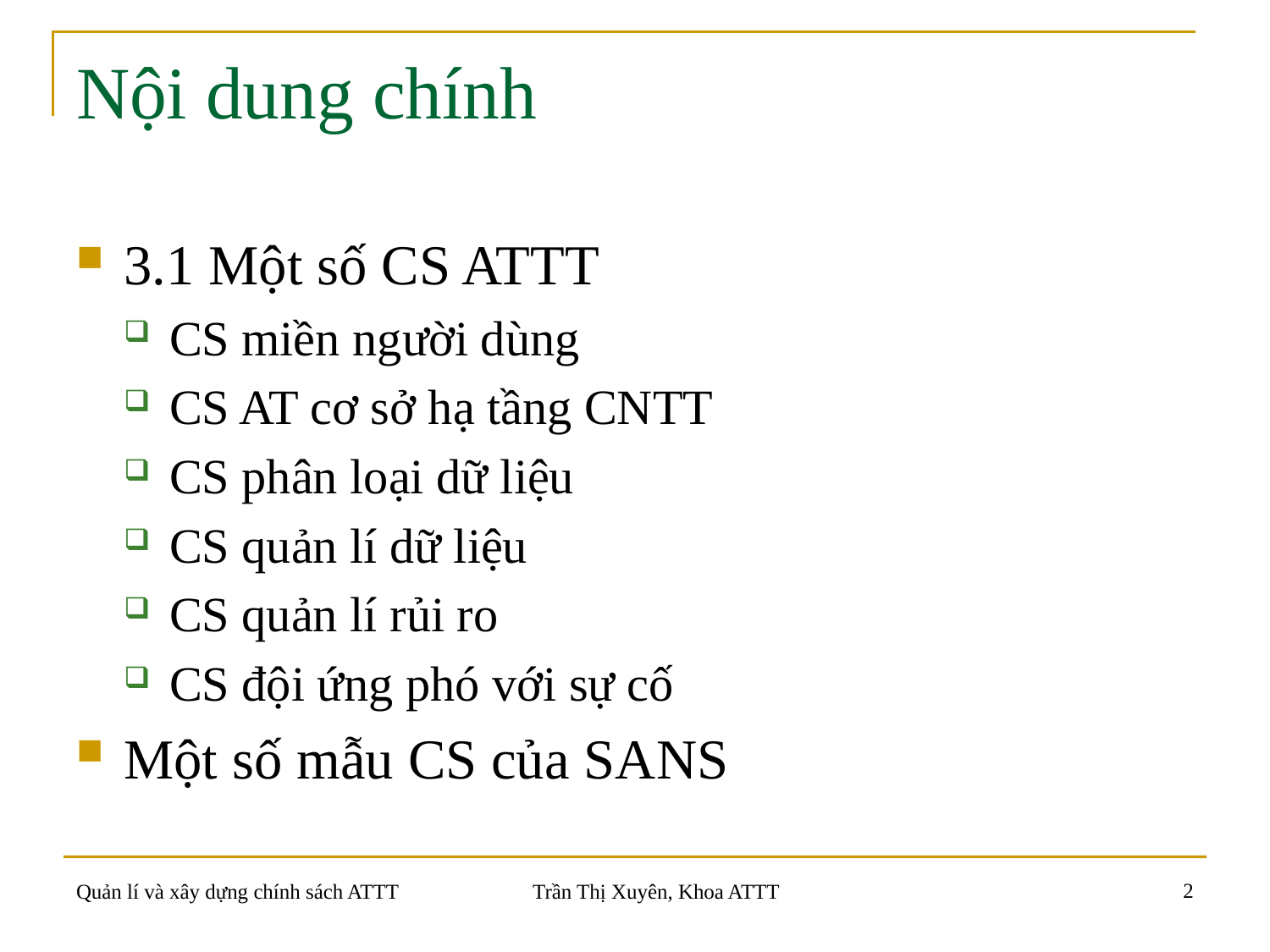

# Nội dung chính
3.1 Một số CS ATTT
CS miền người dùng
CS AT cơ sở hạ tầng CNTT
CS phân loại dữ liệu
CS quản lí dữ liệu
CS quản lí rủi ro
CS đội ứng phó với sự cố
Một số mẫu CS của SANS
2
Quản lí và xây dựng chính sách ATTT
Trần Thị Xuyên, Khoa ATTT